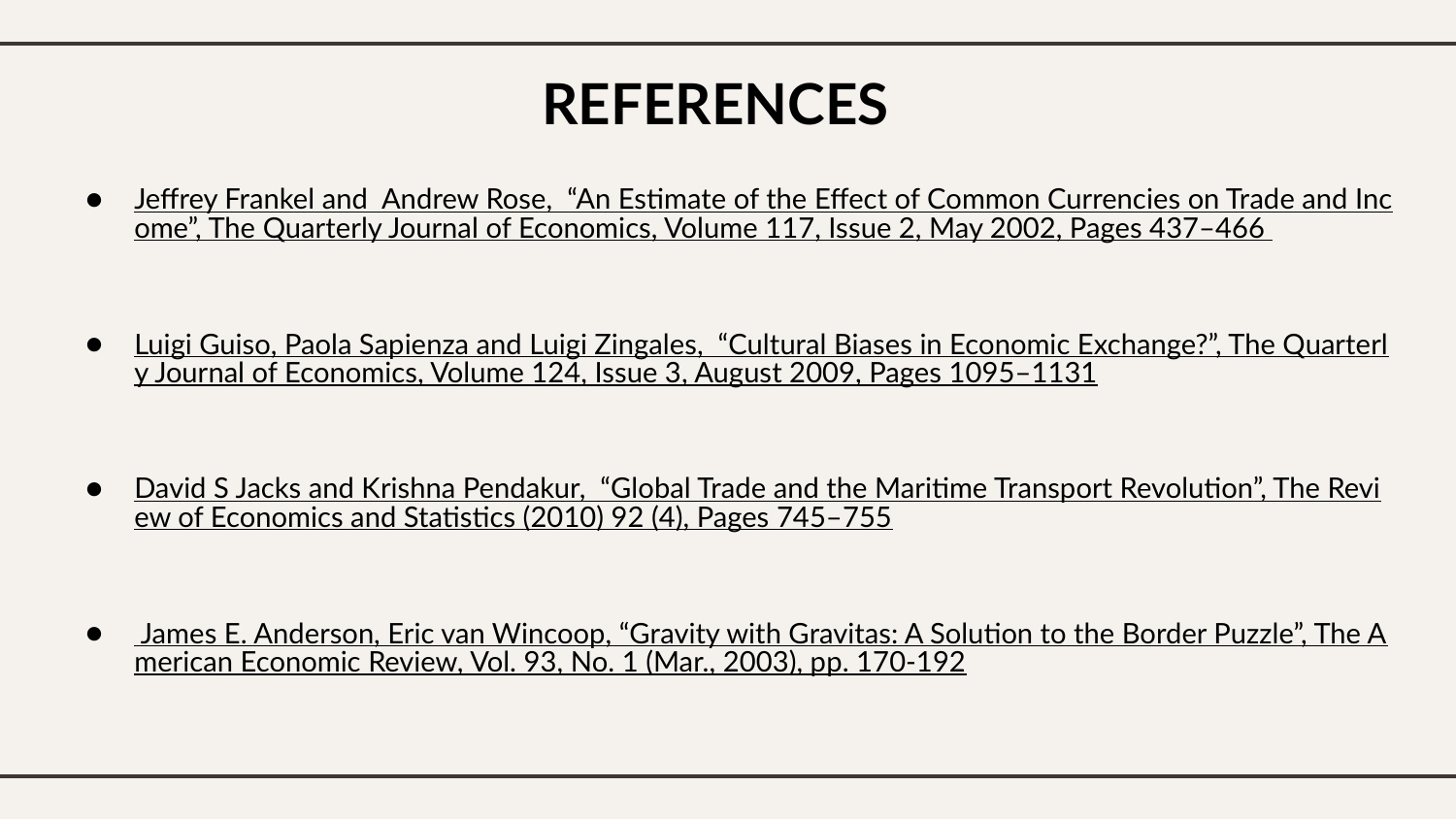

REFERENCES
Jeffrey Frankel and  Andrew Rose,  “An Estimate of the Effect of Common Currencies on Trade and Income”, The Quarterly Journal of Economics, Volume 117, Issue 2, May 2002, Pages 437–466

Luigi Guiso, Paola Sapienza and Luigi Zingales,  “Cultural Biases in Economic Exchange?”, The Quarterly Journal of Economics, Volume 124, Issue 3, August 2009, Pages 1095–1131

David S Jacks and Krishna Pendakur,  “Global Trade and the Maritime Transport Revolution”, The Review of Economics and Statistics (2010) 92 (4), Pages 745–755

 James E. Anderson, Eric van Wincoop, “Gravity with Gravitas: A Solution to the Border Puzzle”, The American Economic Review, Vol. 93, No. 1 (Mar., 2003), pp. 170-192